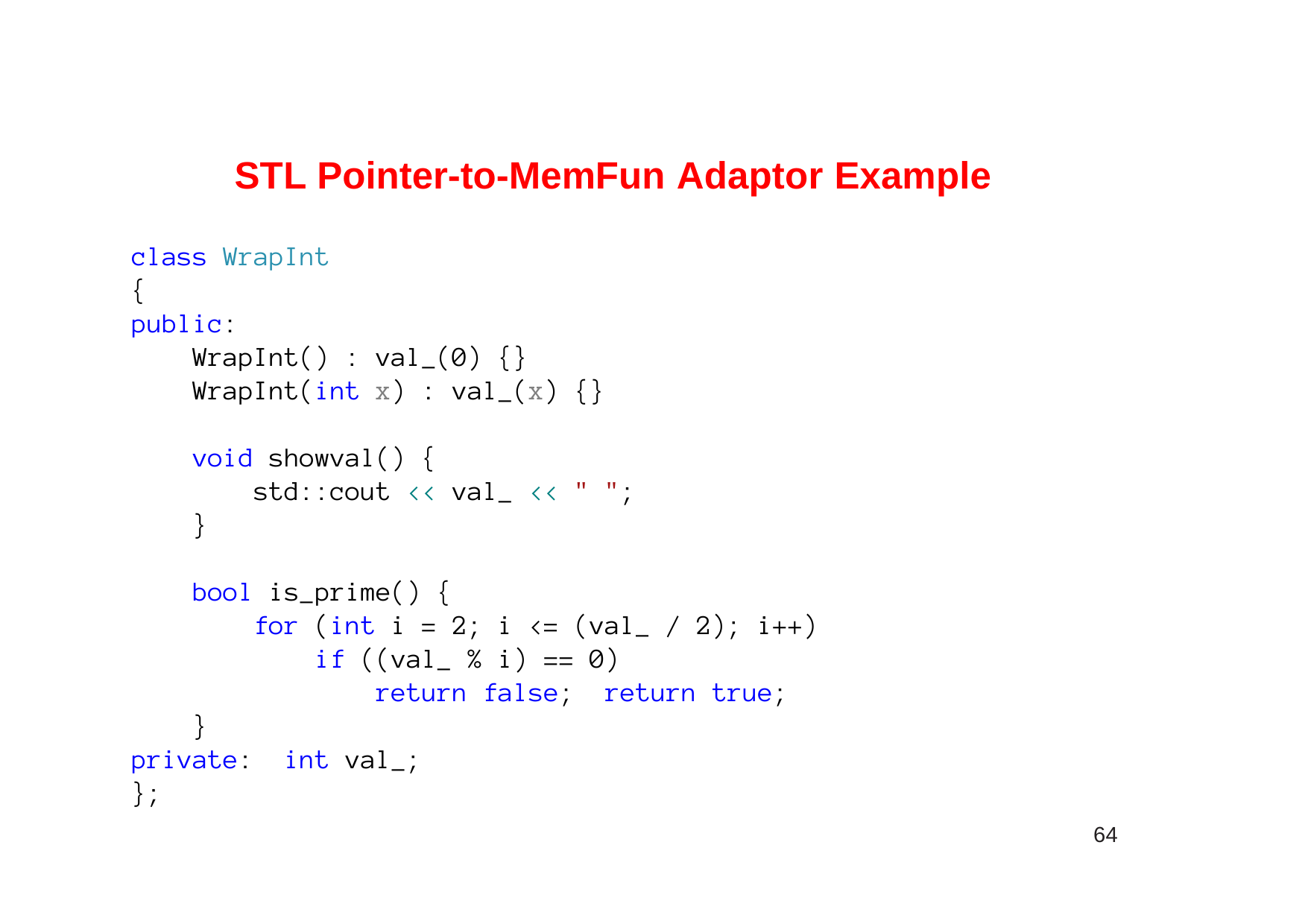

# STL Pointer-to-MemFun Adaptor Example
class WrapInt
{
public:
    WrapInt() : val_(0) {}
    WrapInt(int x) : val_(x) {}

    void showval() {
        std::cout << val_ << " ";
    }

    bool is_prime() {
        for (int i = 2; i <= (val_ / 2); i++)
            if ((val_ % i) == 0)
                return false;  return true;
    }
private:  int val_;
};
64